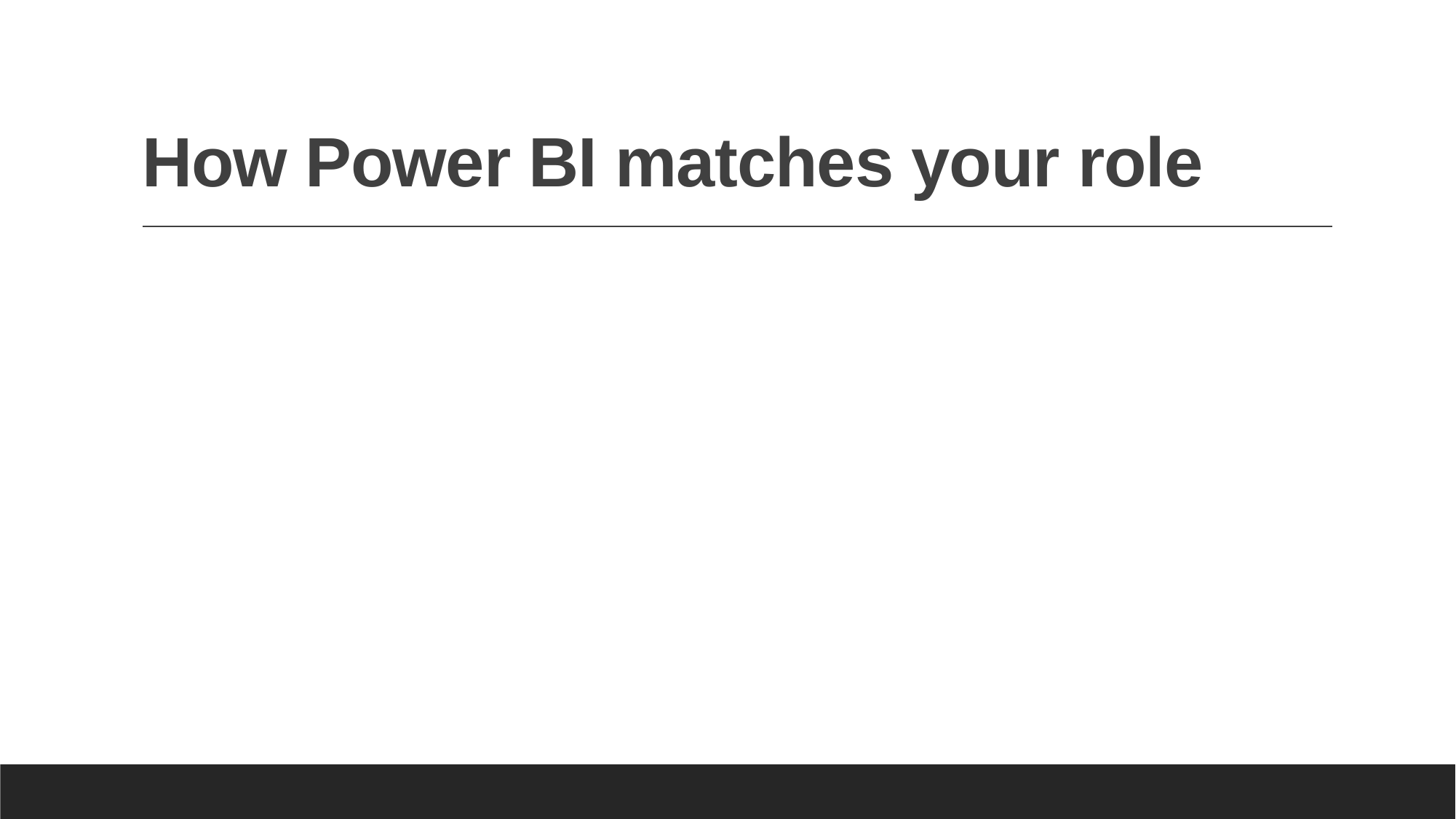

# How Power BI matches your role